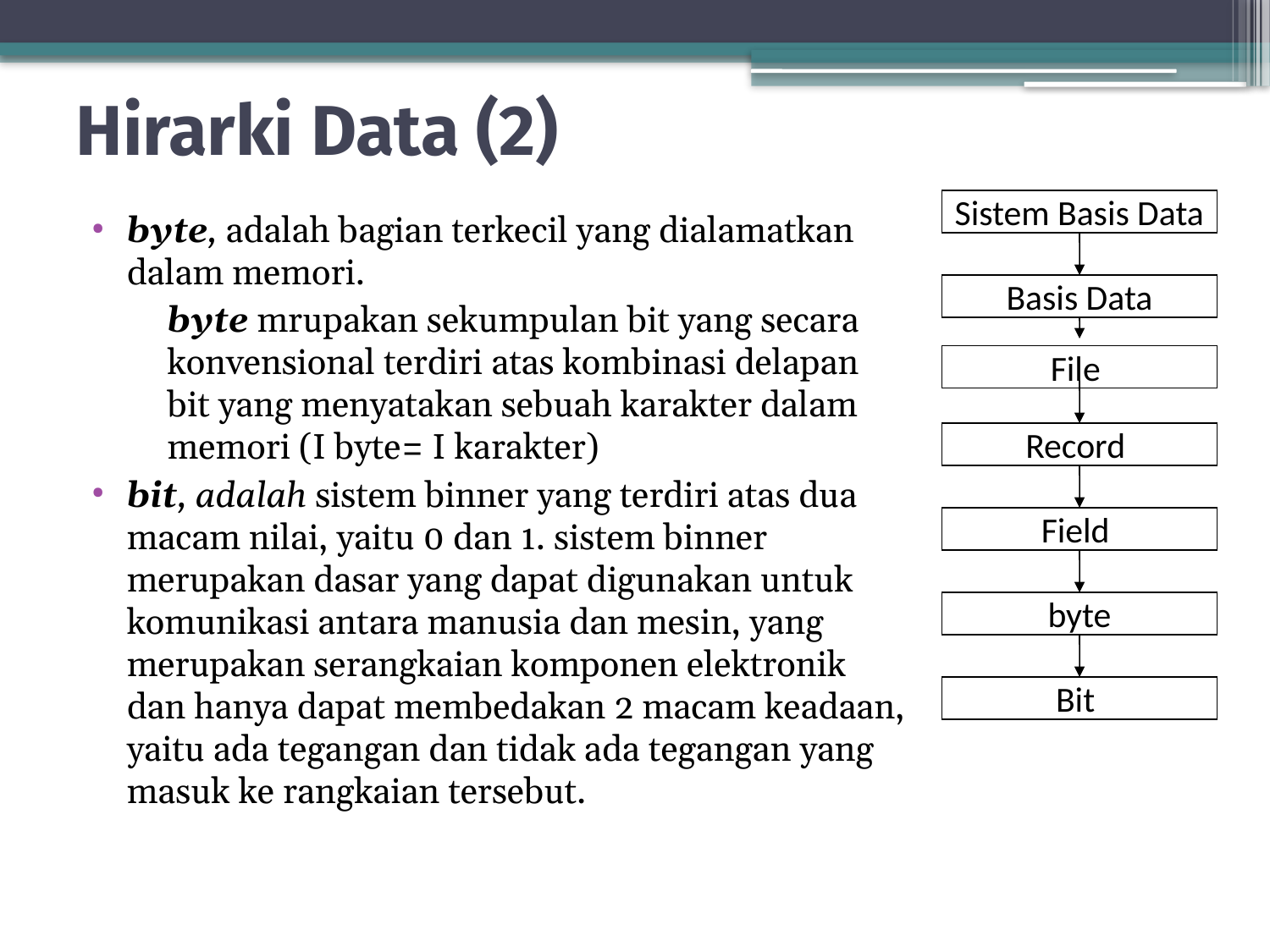

# Hirarki Data (2)
Sistem Basis Data

Basis Data

File

Record

Field

byte

Bit
byte, adalah bagian terkecil yang dialamatkan dalam memori.
	byte mrupakan sekumpulan bit yang secara konvensional terdiri atas kombinasi delapan bit yang menyatakan sebuah karakter dalam memori (I byte= I karakter)
bit, adalah sistem binner yang terdiri atas dua macam nilai, yaitu 0 dan 1. sistem binner merupakan dasar yang dapat digunakan untuk komunikasi antara manusia dan mesin, yang merupakan serangkaian komponen elektronik dan hanya dapat membedakan 2 macam keadaan, yaitu ada tegangan dan tidak ada tegangan yang masuk ke rangkaian tersebut.